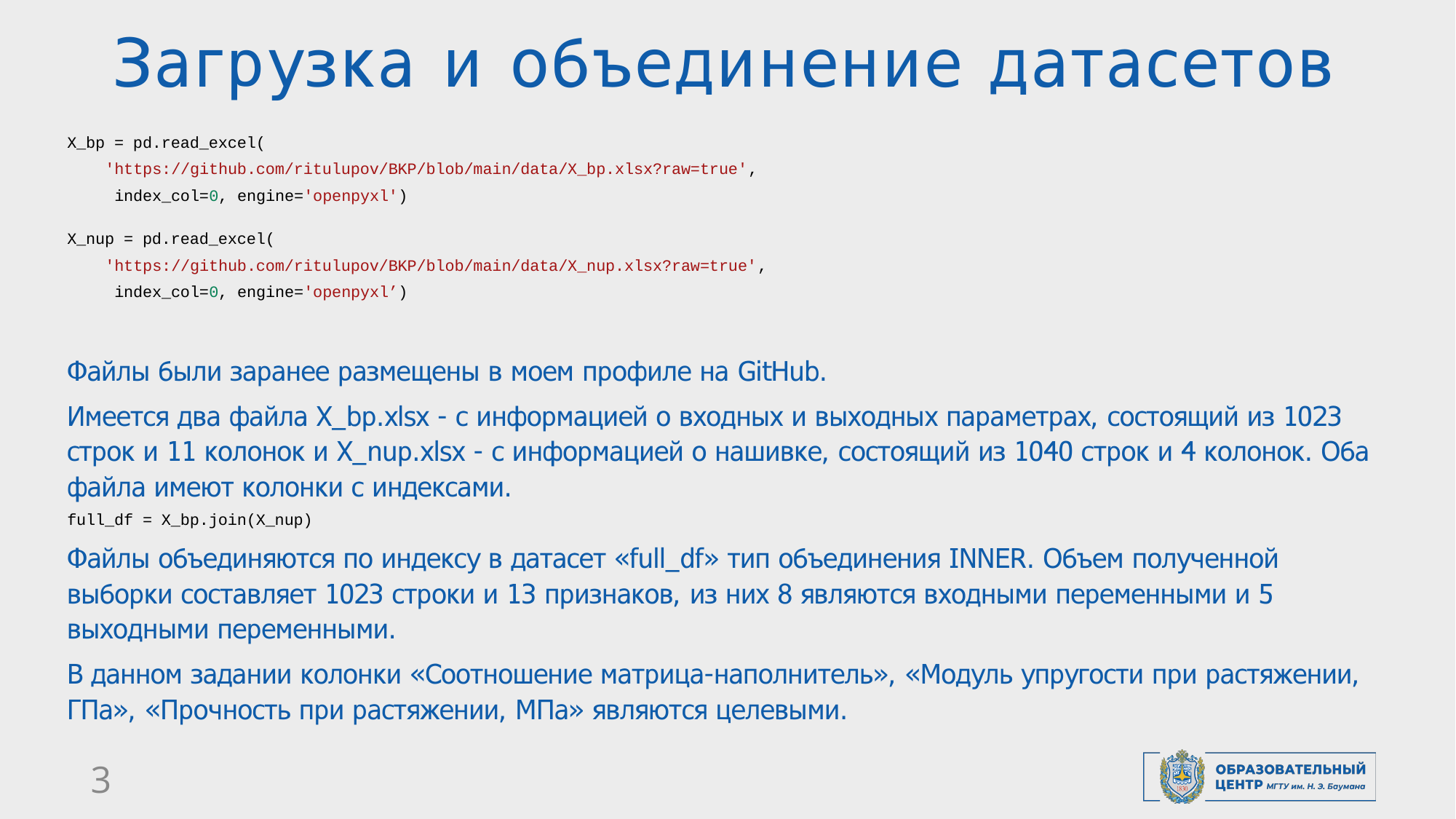

# Загрузка и объединение датасетов
X_bp = pd.read_excel(
    'https://github.com/ritulupov/BKP/blob/main/data/X_bp.xlsx?raw=true',
     index_col=0, engine='openpyxl')
X_nup = pd.read_excel(
    'https://github.com/ritulupov/BKP/blob/main/data/X_nup.xlsx?raw=true',
     index_col=0, engine='openpyxl’)

Файлы были заранее размещены в моем профиле на GitHub.
Имеется два файла X_bp.xlsx - с информацией о входных и выходных параметрах, состоящий из 1023 строк и 11 колонок и X_nup.xlsx - с информацией о нашивке, состоящий из 1040 строк и 4 колонок. Оба файла имеют колонки с индексами.
full_df = X_bp.join(X_nup)
Файлы объединяются по индексу в датасет «full_df» тип объединения INNER. Объем полученной выборки составляет 1023 строки и 13 признаков, из них 8 являются входными переменными и 5 выходными переменными.
В данном задании колонки «Соотношение матрица-наполнитель», «Модуль упругости при растяжении, ГПа», «Прочность при растяжении, МПа» являются целевыми.

3